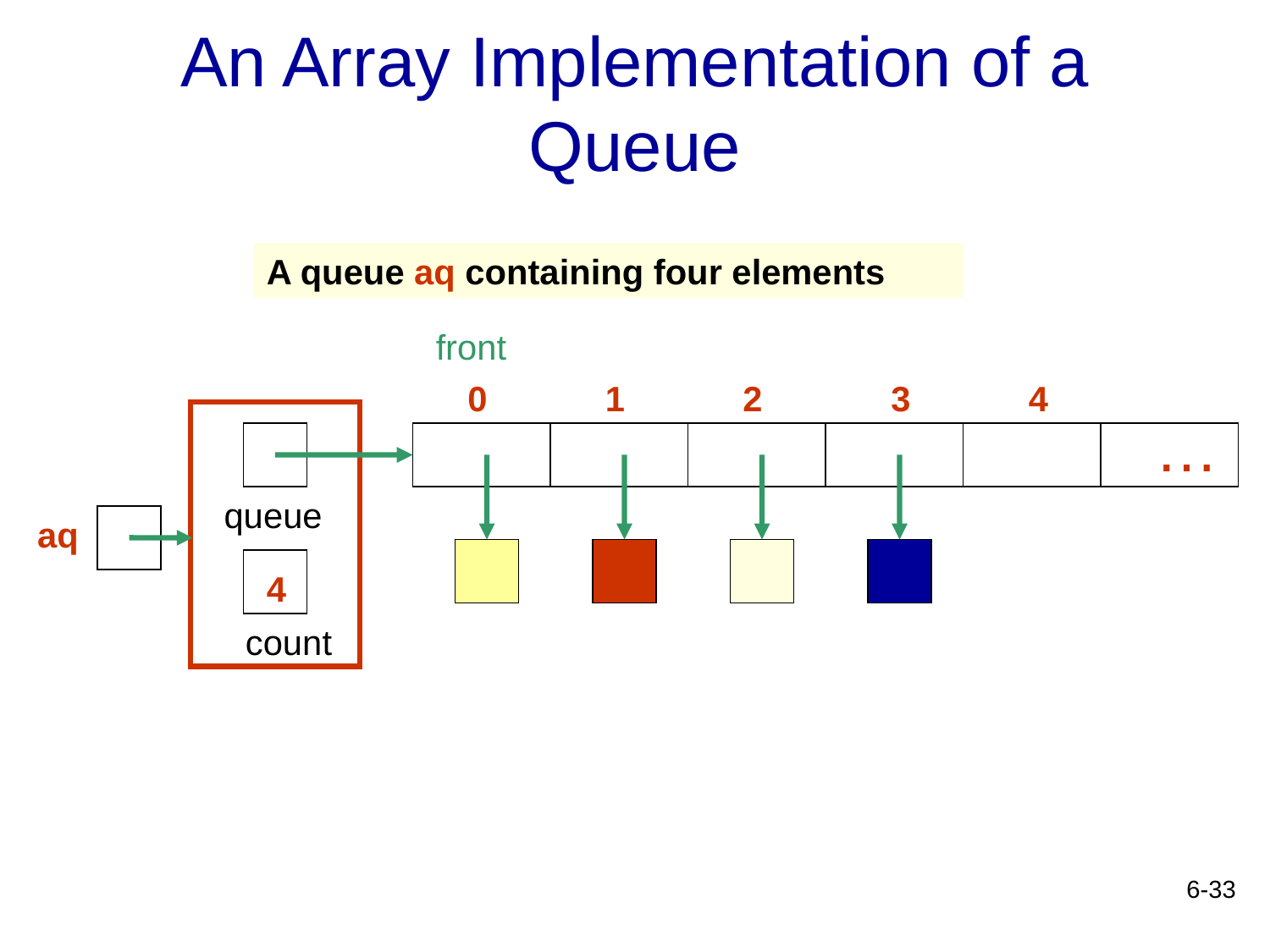

# An Array Implementation of a Queue
A queue aq containing four elements
front
0
1
2
3
4

…

queue
aq

4
count
6-33